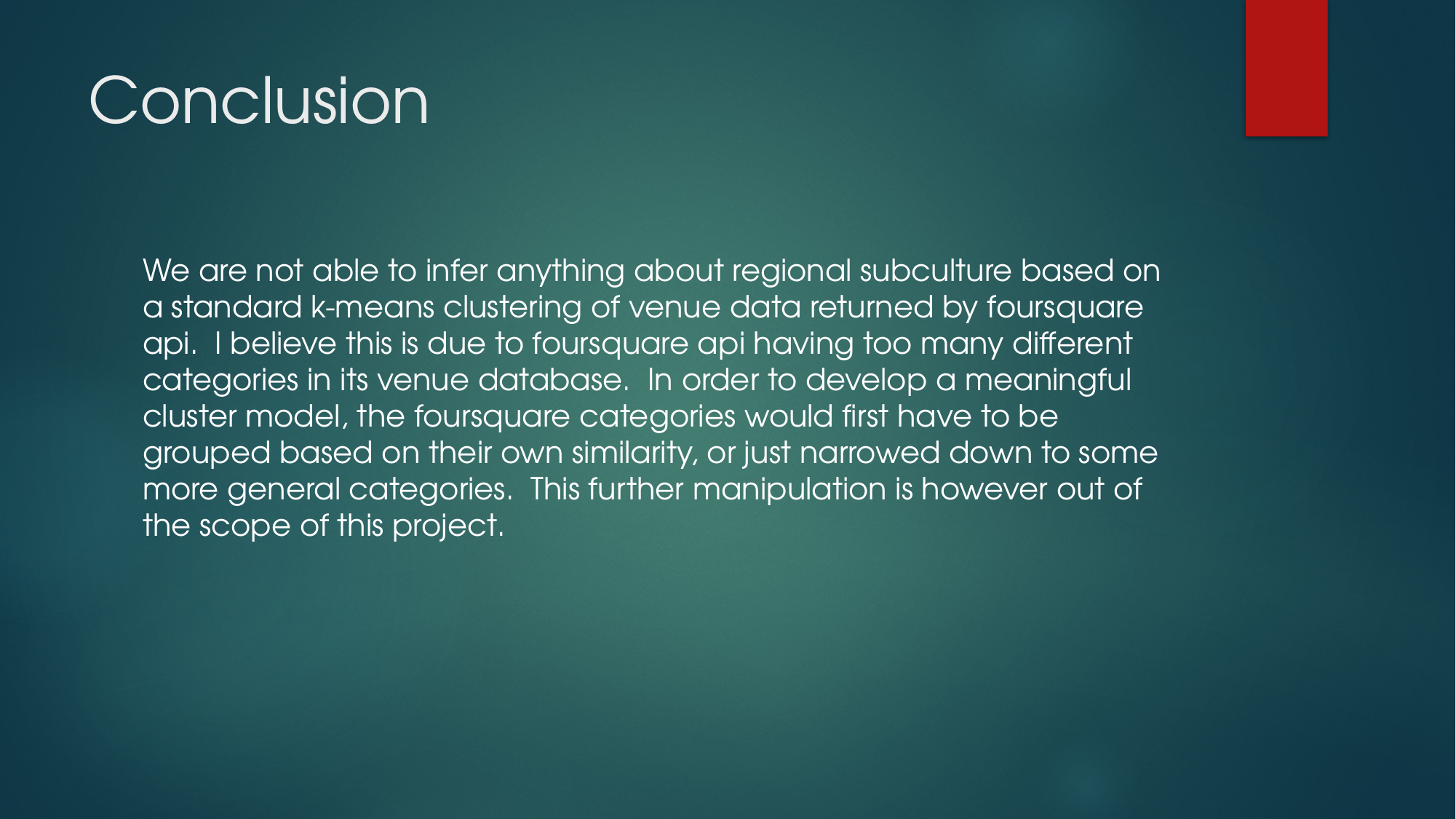

# Conclusion
We are not able to infer anything about regional subculture based on a standard k-means clustering of venue data returned by foursquare api.  I believe this is due to foursquare api having too many different categories in its venue database.  In order to develop a meaningful cluster model, the foursquare categories would first have to be grouped based on their own similarity, or just narrowed down to some more general categories.  This further manipulation is however out of the scope of this project.